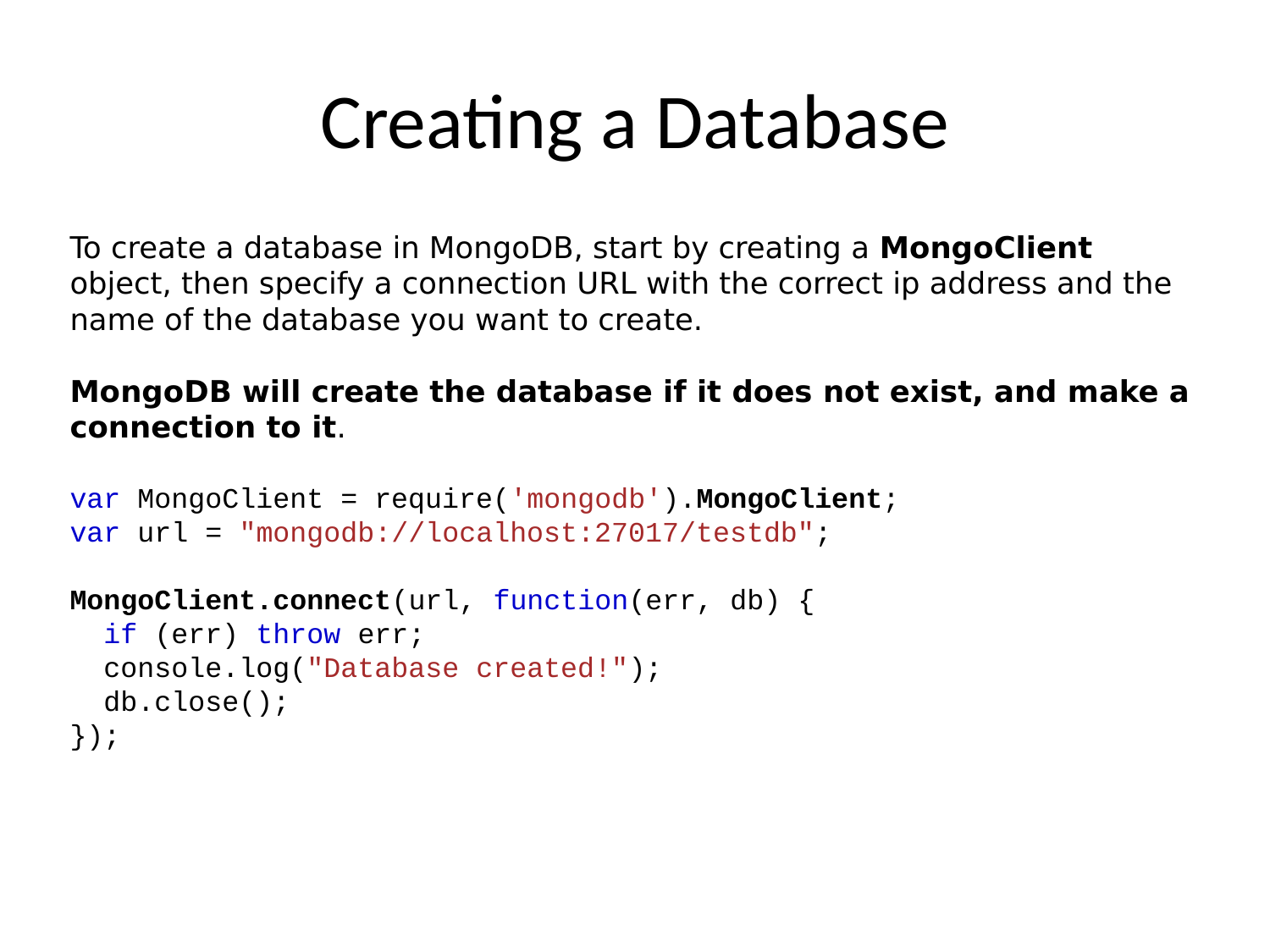

# Creating a Database
To create a database in MongoDB, start by creating a MongoClient object, then specify a connection URL with the correct ip address and the name of the database you want to create.

MongoDB will create the database if it does not exist, and make a connection to it.

var MongoClient = require('mongodb').MongoClient;
var url = "mongodb://localhost:27017/testdb";

MongoClient.connect(url, function(err, db) {
  if (err) throw err;
  console.log("Database created!");
  db.close();
});